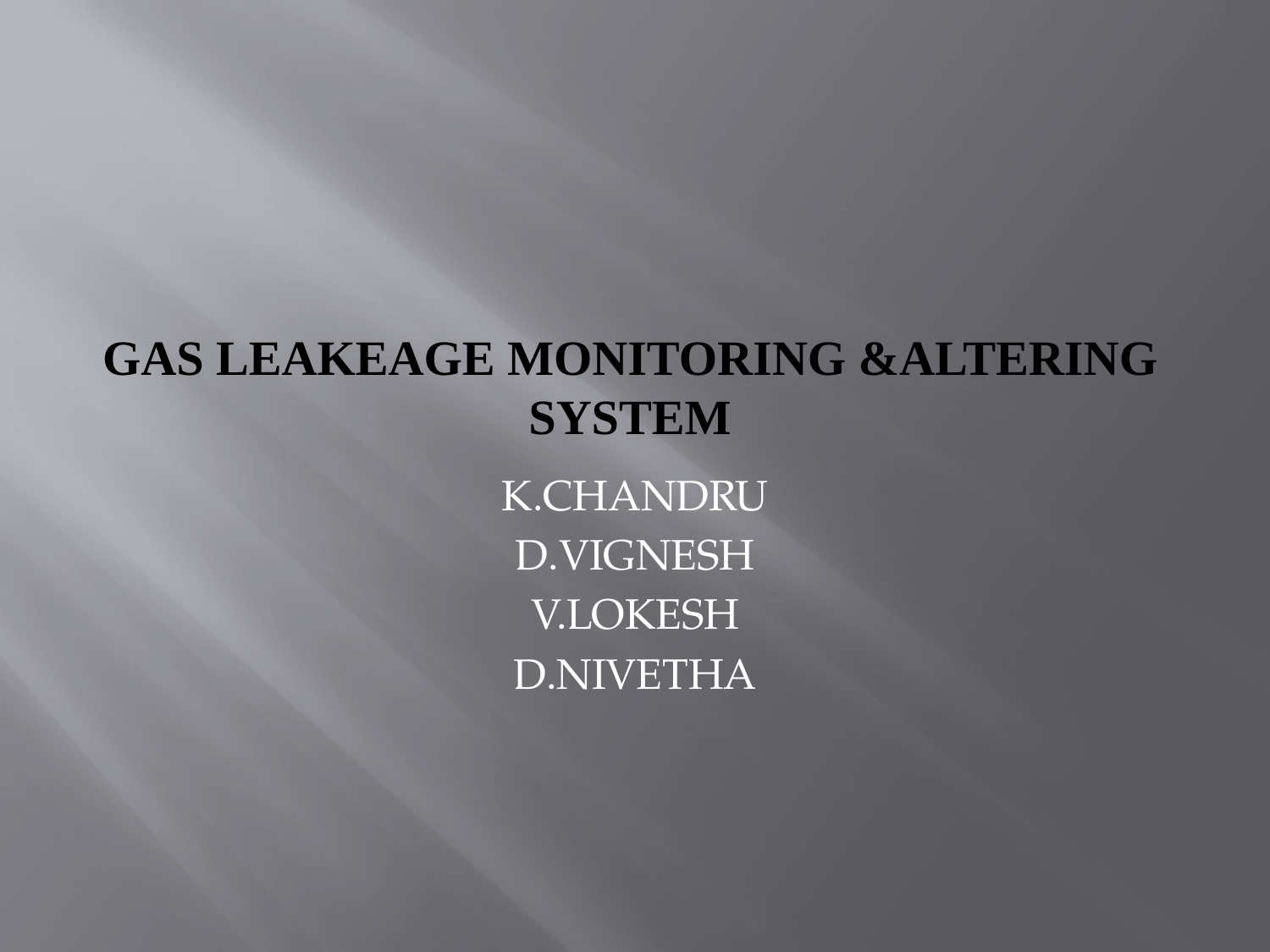

# GAS LEAKEAGE MONITORING &ALTERING SYSTEM
K.CHANDRU
D.VIGNESH
V.LOKESH
D.NIVETHA